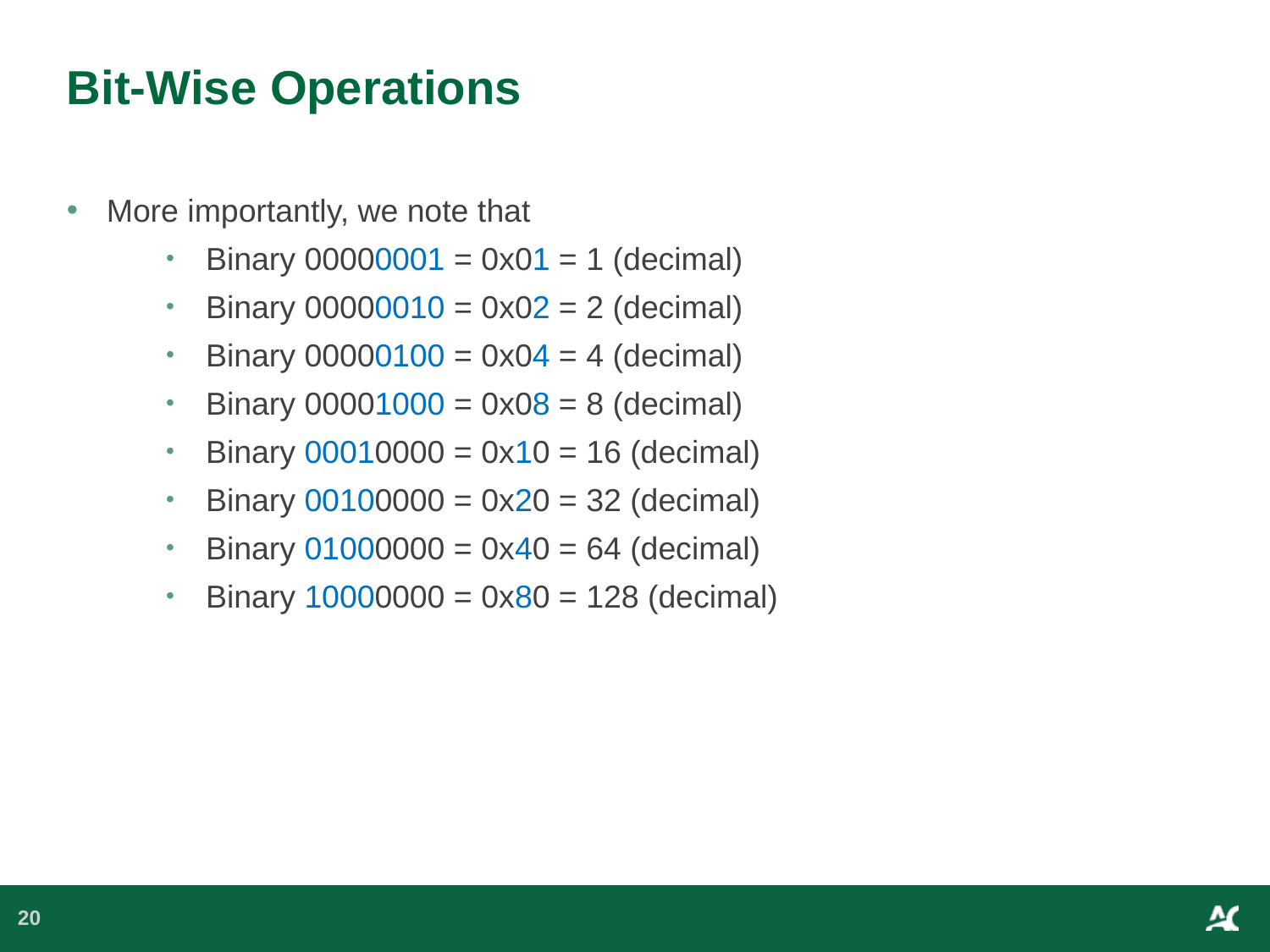

# Bit-Wise Operations
More importantly, we note that
Binary 00000001 = 0x01 = 1 (decimal)
Binary 00000010 = 0x02 = 2 (decimal)
Binary 00000100 = 0x04 = 4 (decimal)
Binary 00001000 = 0x08 = 8 (decimal)
Binary 00010000 = 0x10 = 16 (decimal)
Binary 00100000 = 0x20 = 32 (decimal)
Binary 01000000 = 0x40 = 64 (decimal)
Binary 10000000 = 0x80 = 128 (decimal)
20